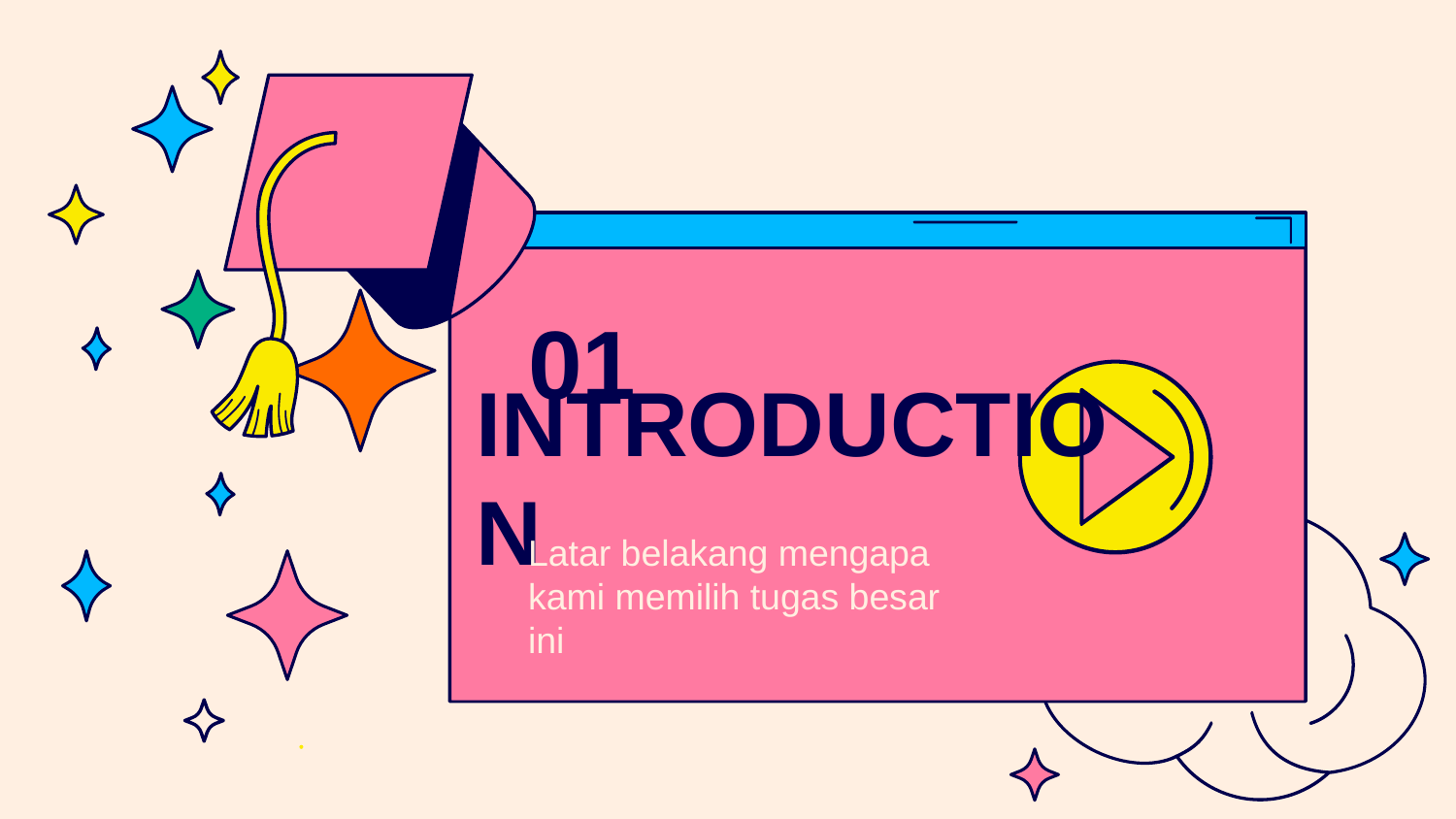

01
# INTRODUCTION
Latar belakang mengapa kami memilih tugas besar ini